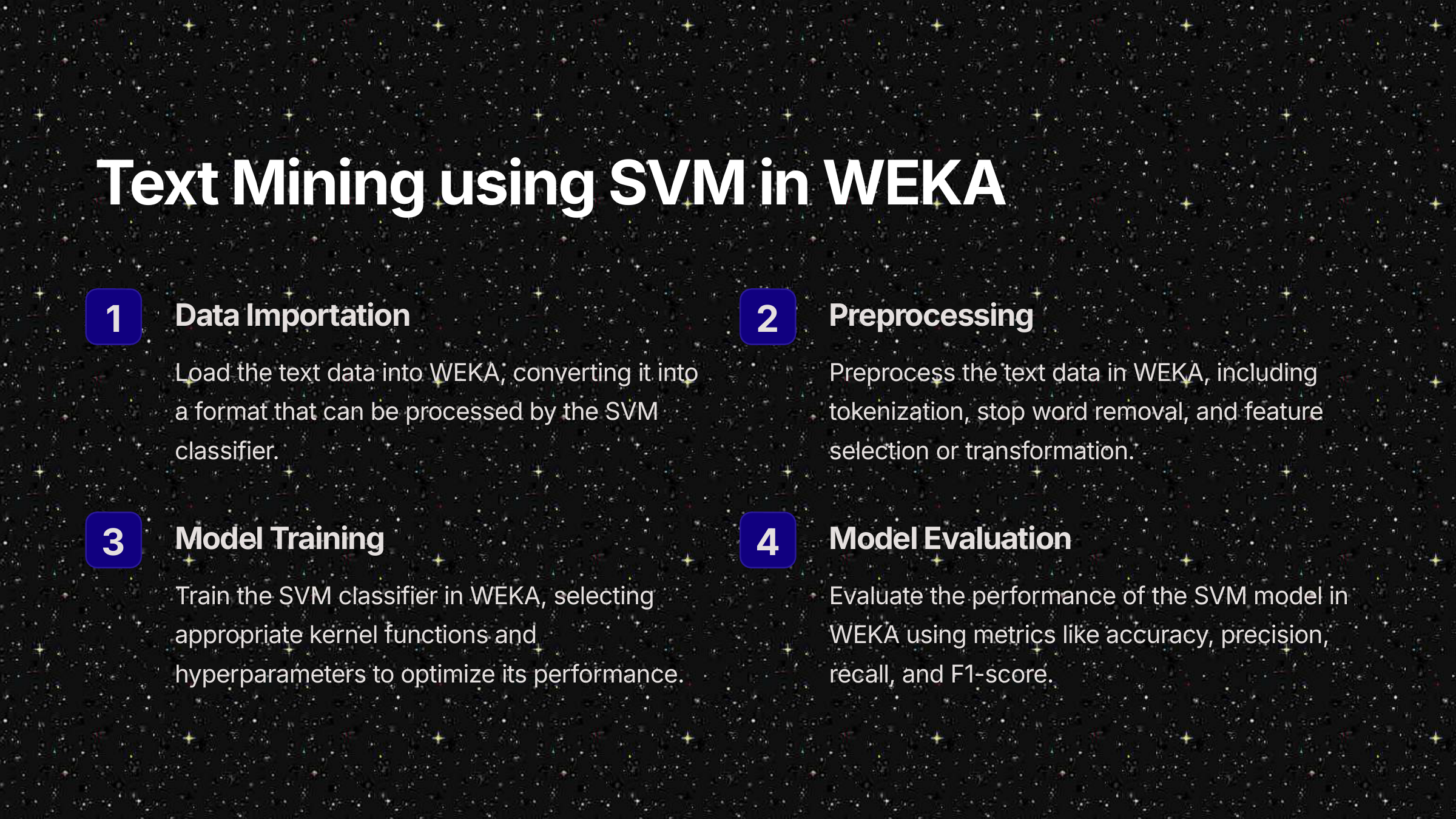

Text Mining using SVM in WEKA

Data Importation

Preprocessing
1
2
Load the text data into WEKA, converting it into a format that can be processed by the SVM classifier.
Preprocess the text data in WEKA, including tokenization, stop word removal, and feature selection or transformation.

Model Training

Model Evaluation
3
4
Train the SVM classifier in WEKA, selecting appropriate kernel functions and hyperparameters to optimize its performance.
Evaluate the performance of the SVM model in WEKA using metrics like accuracy, precision, recall, and F1-score.